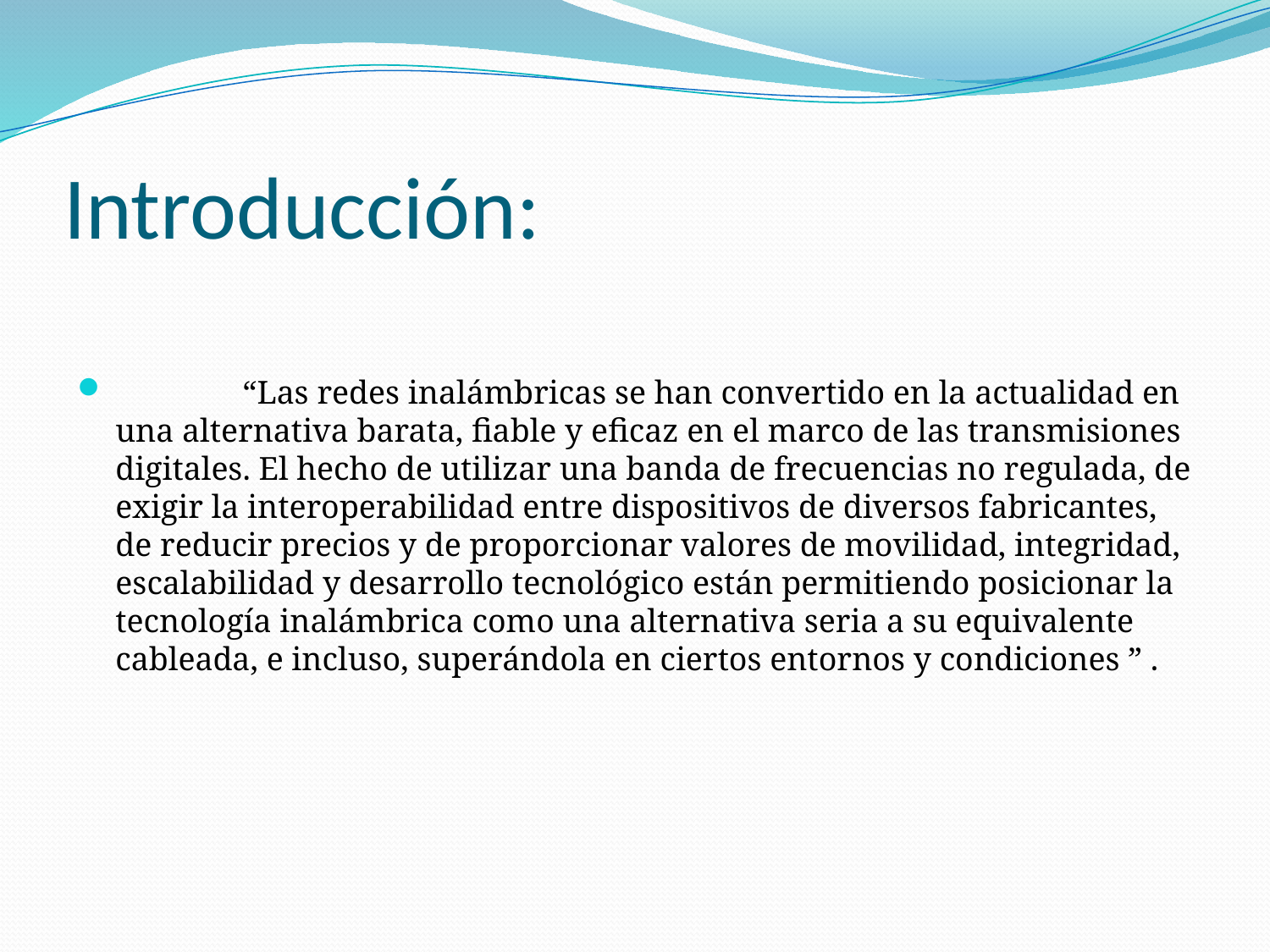

# Introducción:
 	“Las redes inalámbricas se han convertido en la actualidad en una alternativa barata, fiable y eficaz en el marco de las transmisiones digitales. El hecho de utilizar una banda de frecuencias no regulada, de exigir la interoperabilidad entre dispositivos de diversos fabricantes, de reducir precios y de proporcionar valores de movilidad, integridad, escalabilidad y desarrollo tecnológico están permitiendo posicionar la tecnología inalámbrica como una alternativa seria a su equivalente cableada, e incluso, superándola en ciertos entornos y condiciones ” .